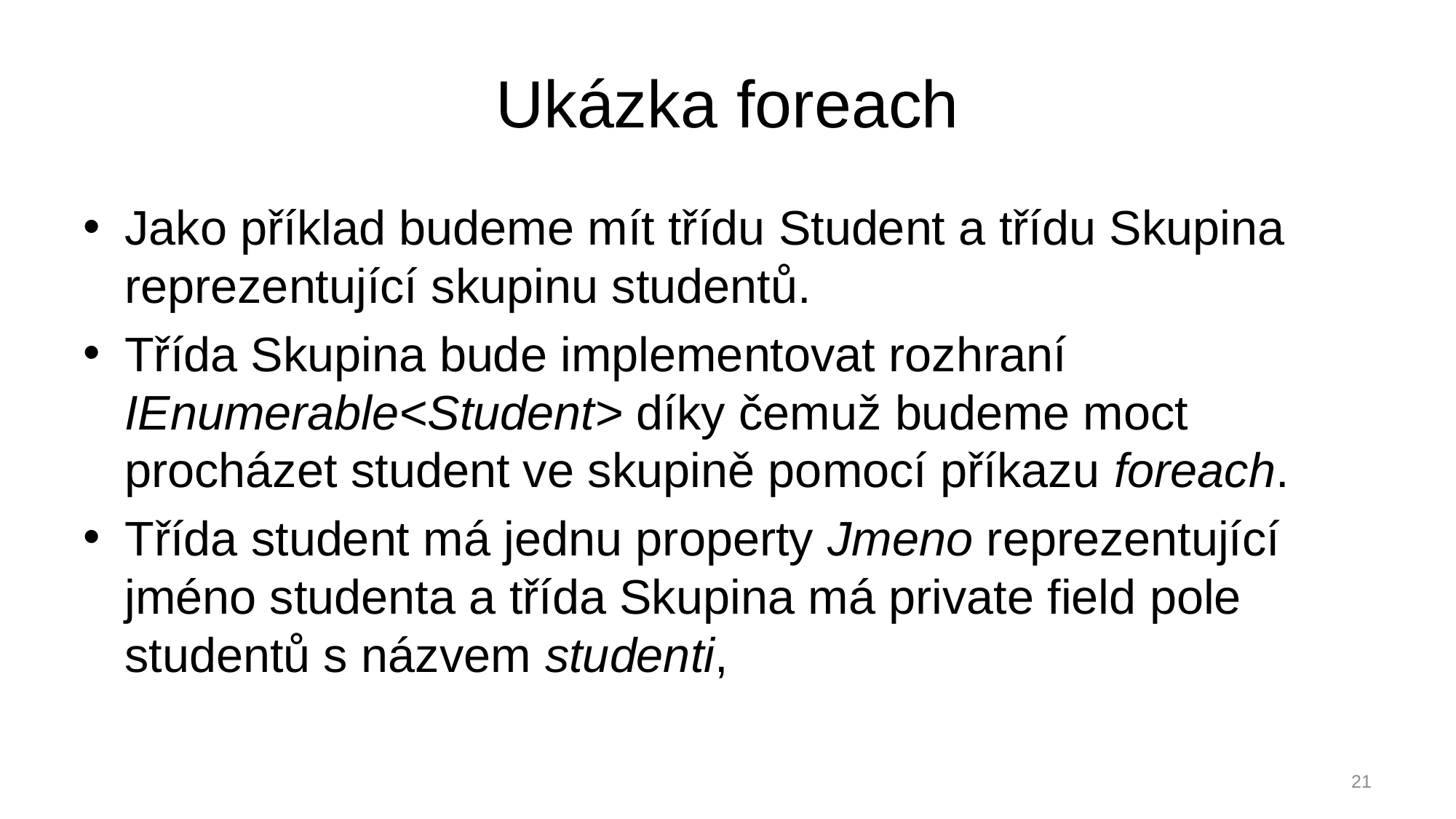

# Ukázka foreach
Jako příklad budeme mít třídu Student a třídu Skupina reprezentující skupinu studentů.
Třída Skupina bude implementovat rozhraní IEnumerable<Student> díky čemuž budeme moct procházet student ve skupině pomocí příkazu foreach.
Třída student má jednu property Jmeno reprezentující jméno studenta a třída Skupina má private field pole studentů s názvem studenti,

21